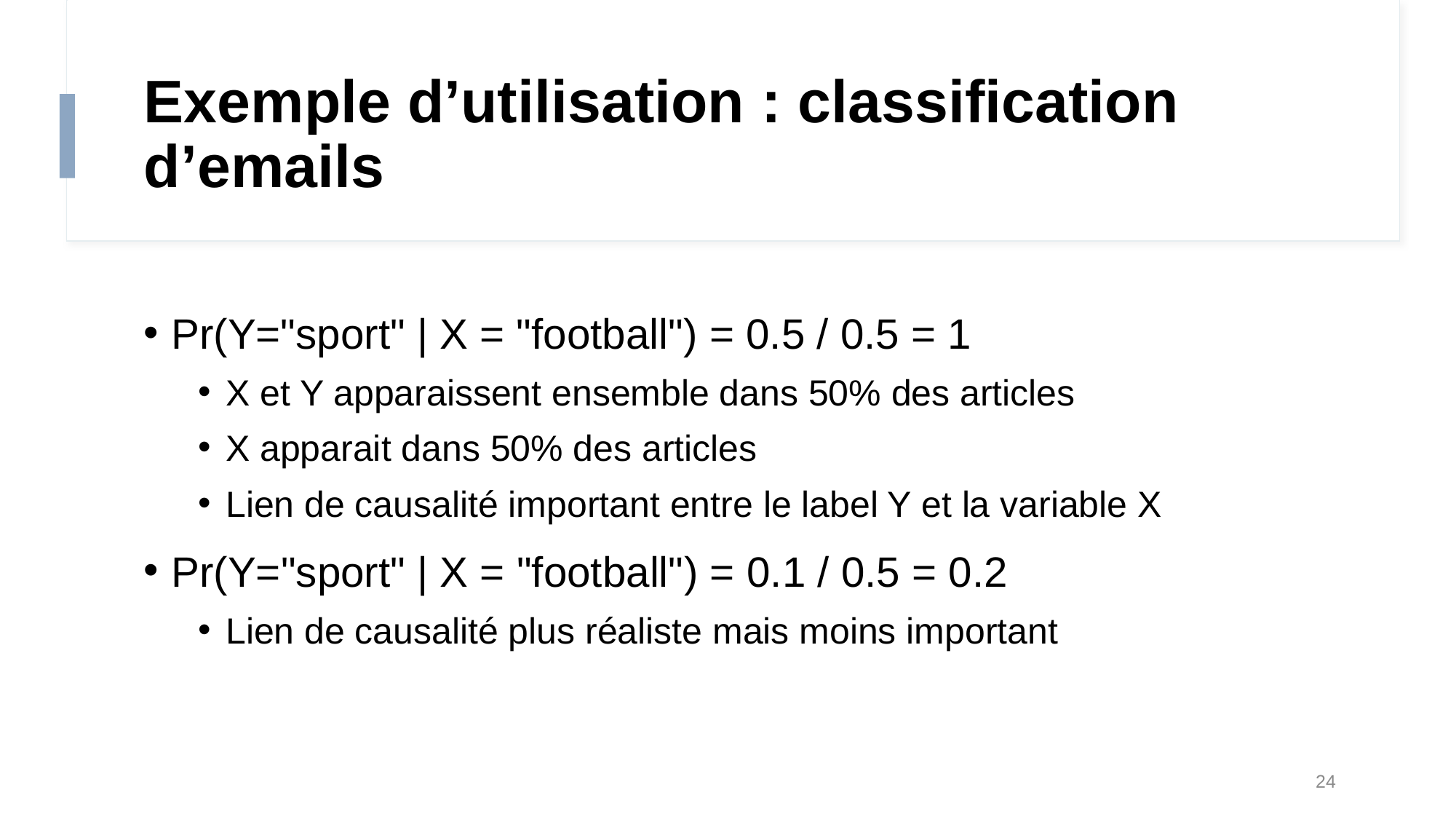

# Exemple d’utilisation : classification d’emails
Pr(Y="sport" | X = "football") = 0.5 / 0.5 = 1
X et Y apparaissent ensemble dans 50% des articles
X apparait dans 50% des articles
Lien de causalité important entre le label Y et la variable X
Pr(Y="sport" | X = "football") = 0.1 / 0.5 = 0.2
Lien de causalité plus réaliste mais moins important
24